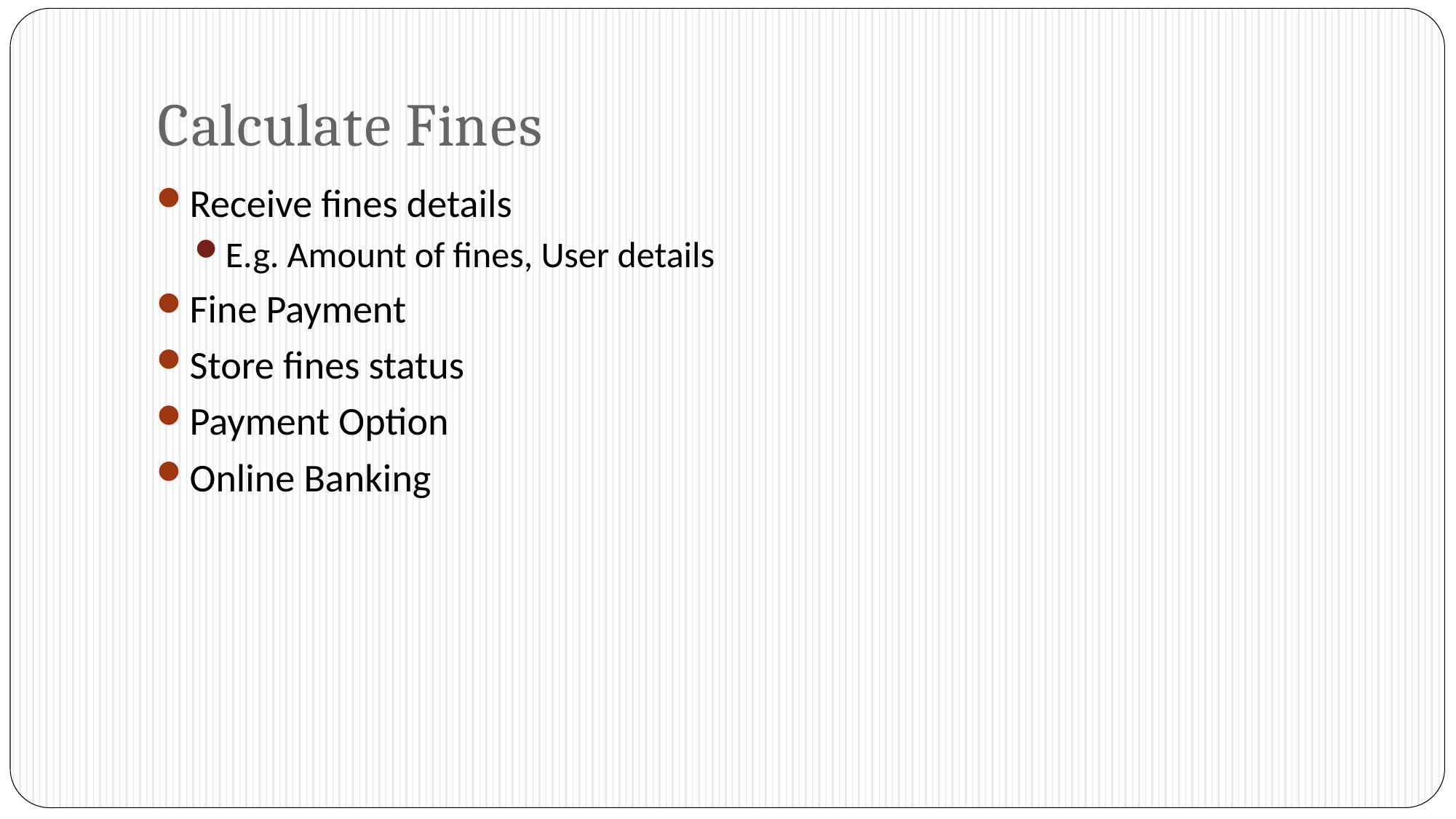

# Calculate Fines
Receive fines details
E.g. Amount of fines, User details
Fine Payment
Store fines status
Payment Option
Online Banking